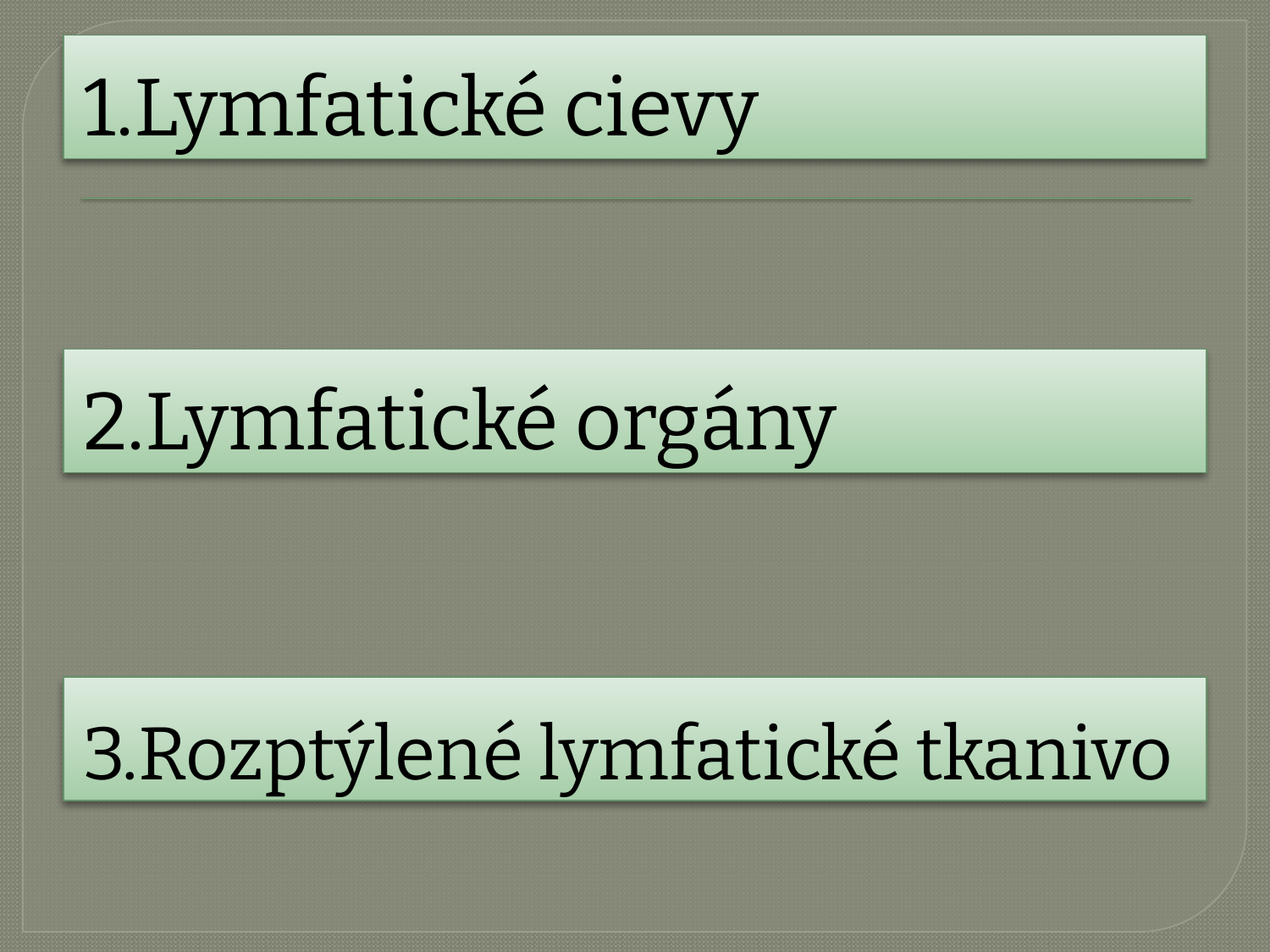

# 1.Lymfatické cievy
2.Lymfatické orgány
3.Rozptýlené lymfatické tkanivo